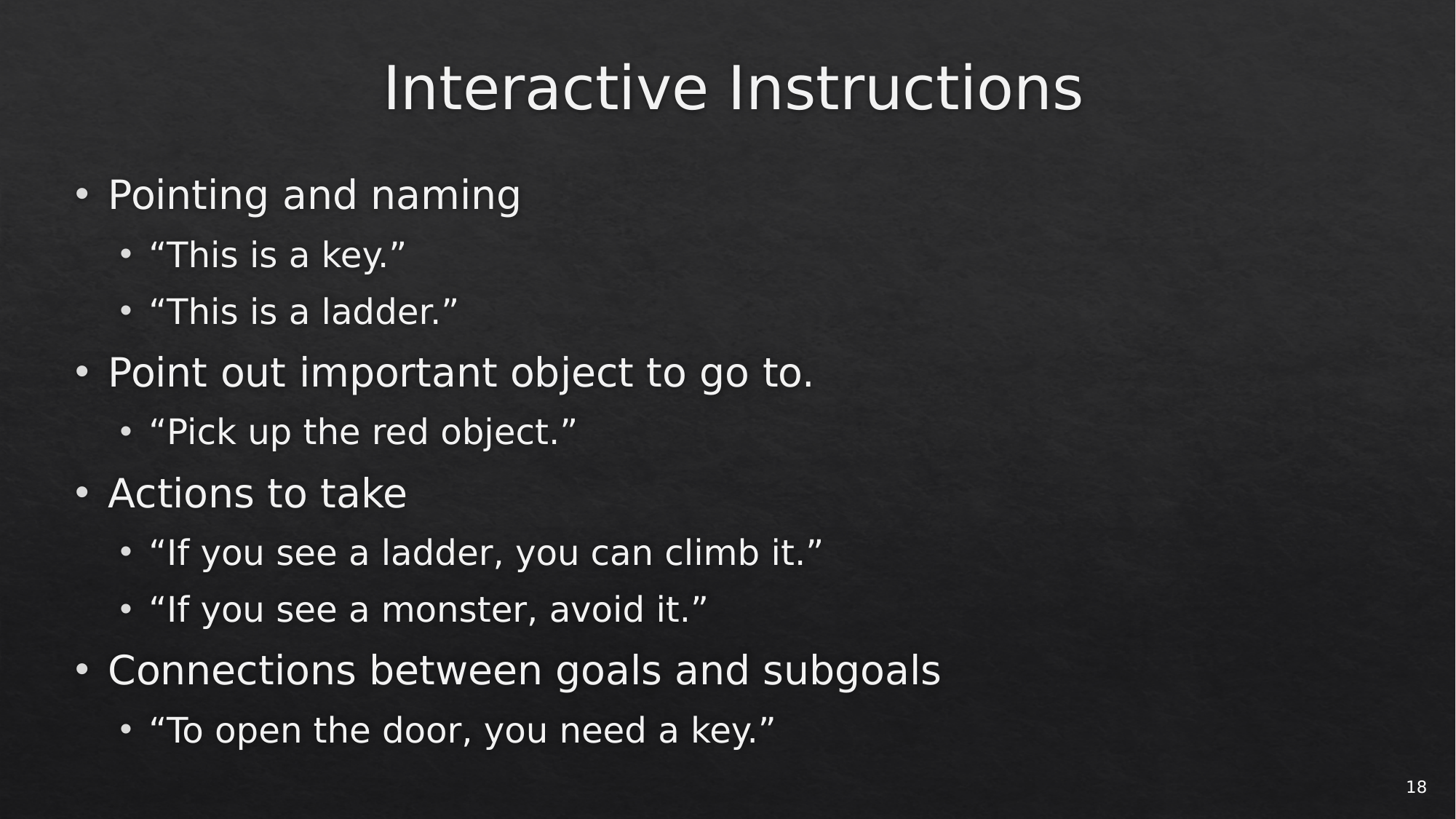

# Interactive Instructions
Pointing and naming
“This is a key.”
“This is a ladder.”
Point out important object to go to.
“Pick up the red object.”
Actions to take
“If you see a ladder, you can climb it.”
“If you see a monster, avoid it.”
Connections between goals and subgoals
“To open the door, you need a key.”
18